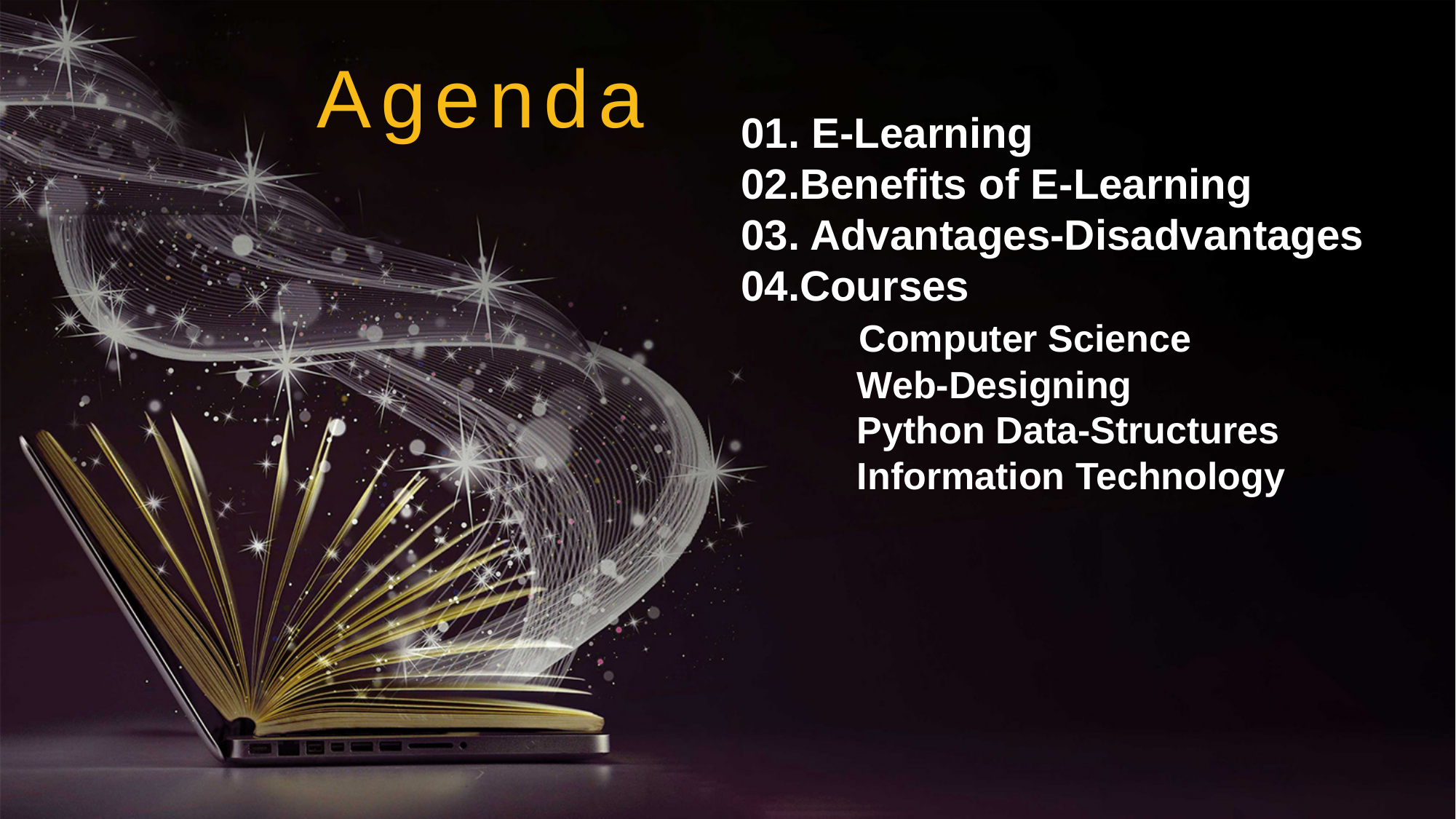

Agenda

01. E-Learning
02.Benefits of E-Learning
03. Advantages-Disadvantages
04.Courses
          Computer Science
           Web-Designing
           Python Data-Structures
           Information Technology